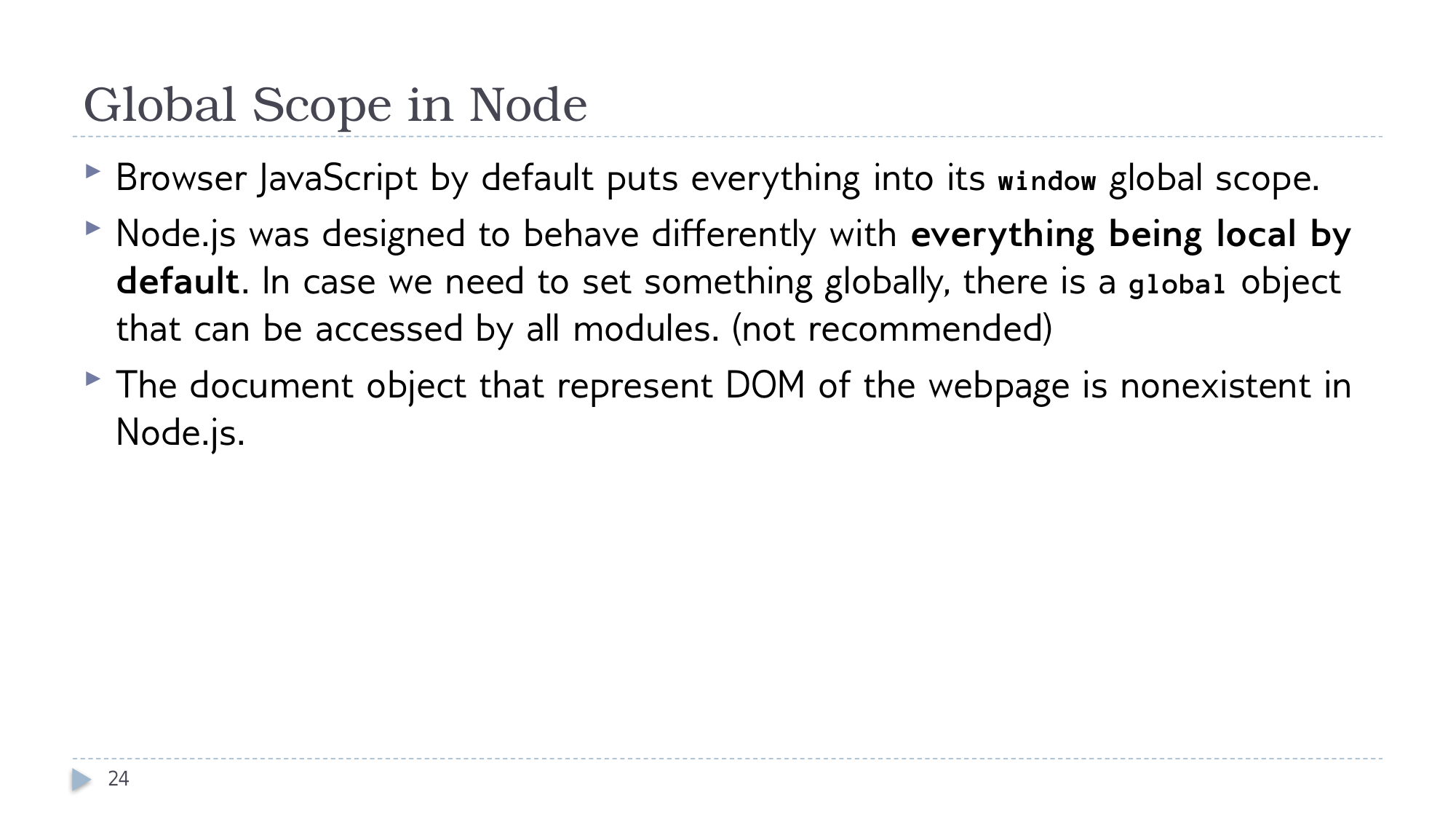

# Global Scope in Node
Browser JavaScript by default puts everything into its window global scope.
Node.js was designed to behave differently with everything being local by default. In case we need to set something globally, there is a global object that can be accessed by all modules. (not recommended)
The document object that represent DOM of the webpage is nonexistent in Node.js.

24